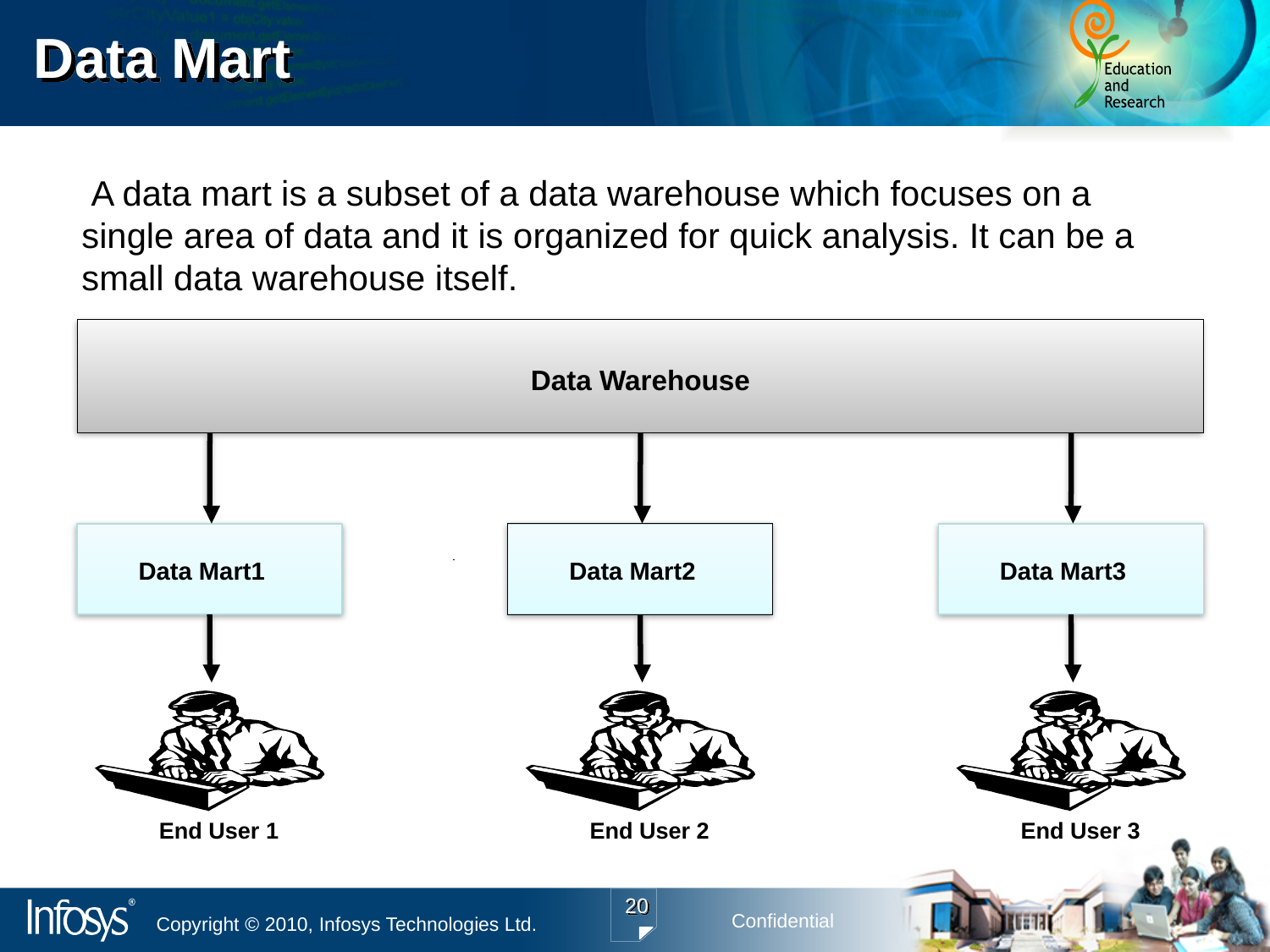

# Data Mart
	 A data mart is a subset of a data warehouse which focuses on a single area of data and it is organized for quick analysis. It can be a small data warehouse itself.

Data Warehouse

Data Mart1
Data Mart2
Data Mart3

End User 1
End User 2
End User 3
20